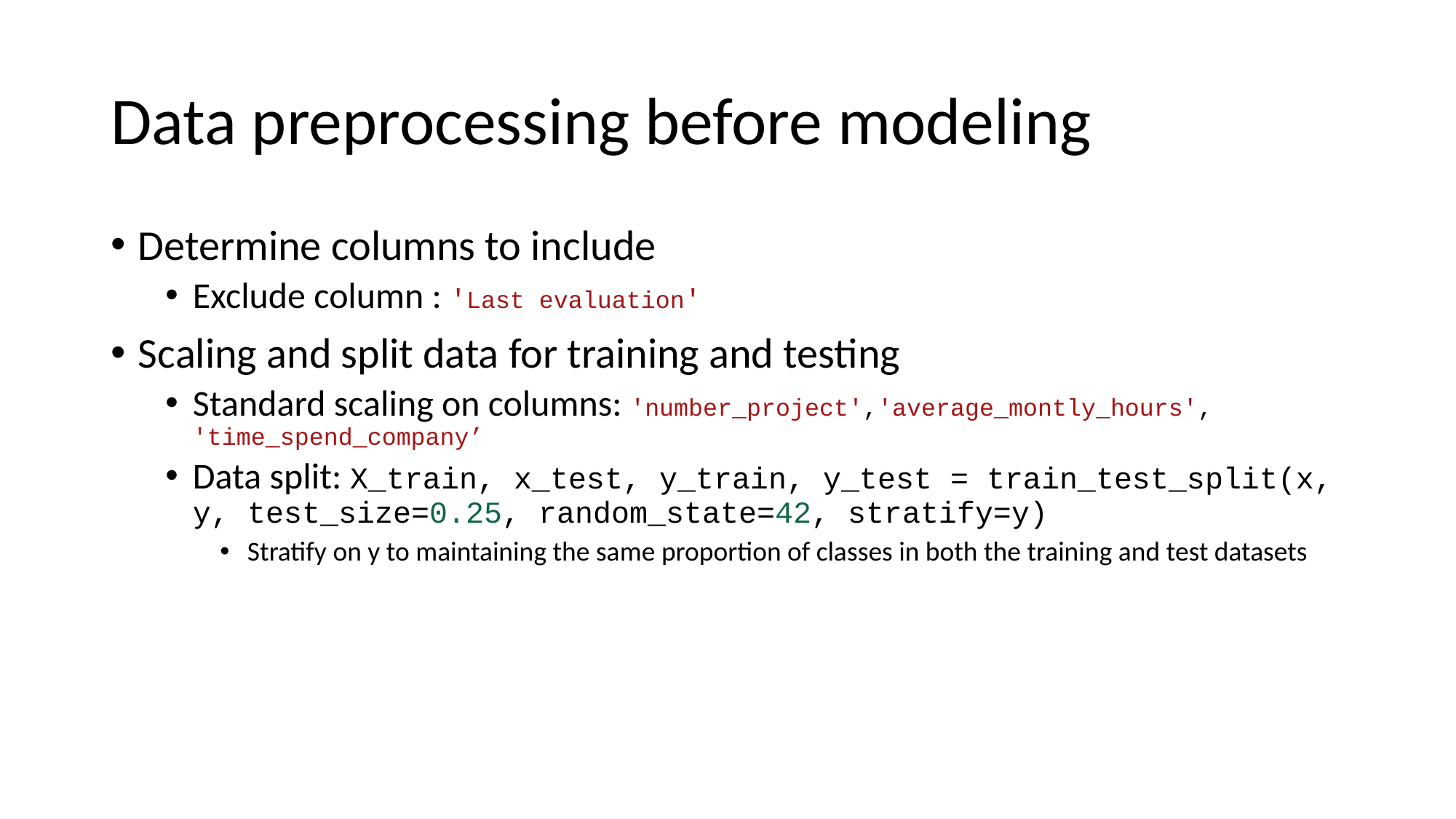

# Data preprocessing before modeling
Determine columns to include
Exclude column : 'Last evaluation'
Scaling and split data for training and testing
Standard scaling on columns: 'number_project','average_montly_hours', 'time_spend_company’
Data split: X_train, x_test, y_train, y_test = train_test_split(x, y, test_size=0.25, random_state=42, stratify=y)
Stratify on y to maintaining the same proportion of classes in both the training and test datasets